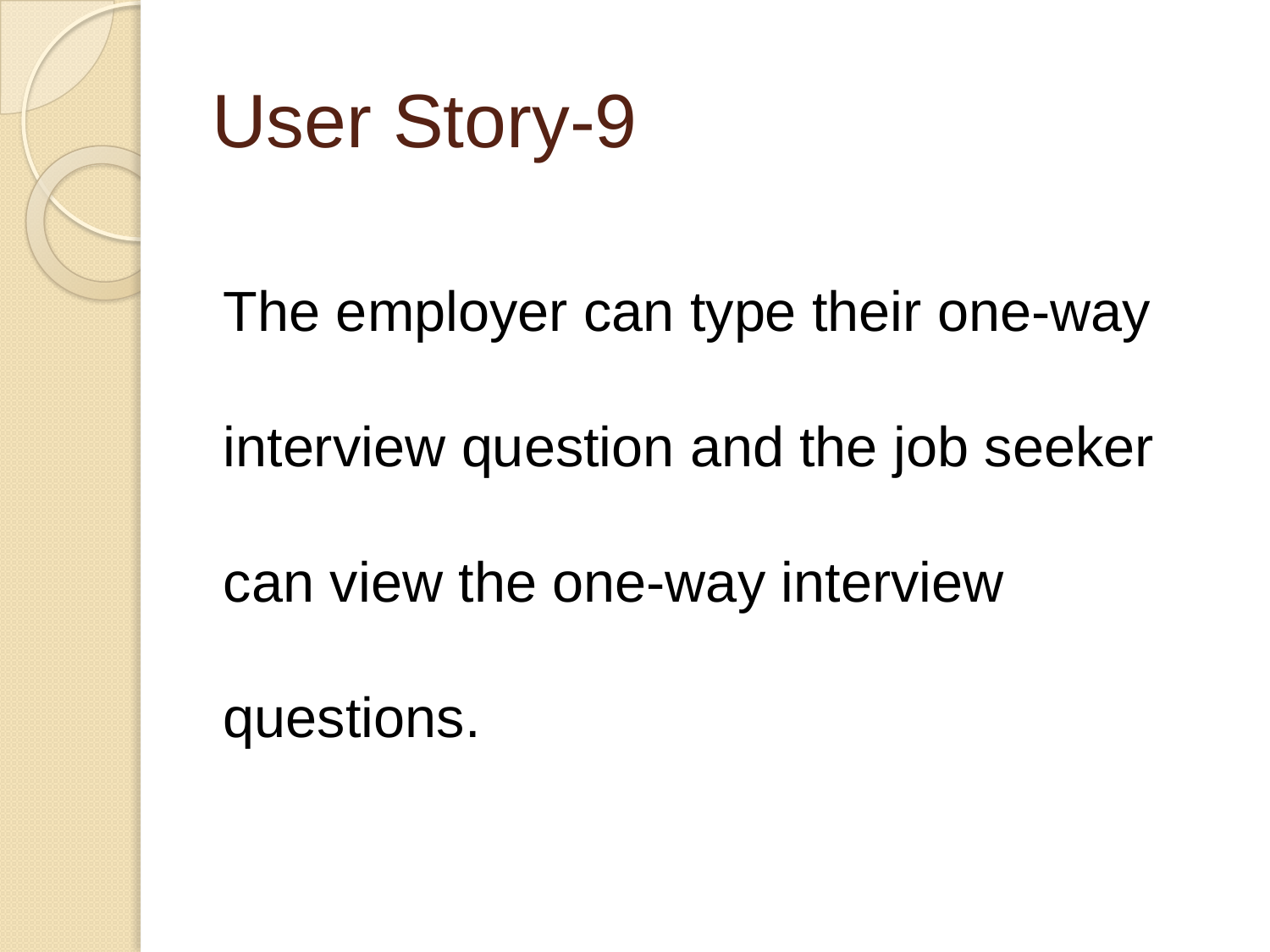

# User Story-9
The employer can type their one-way interview question and the job seeker can view the one-way interview questions.